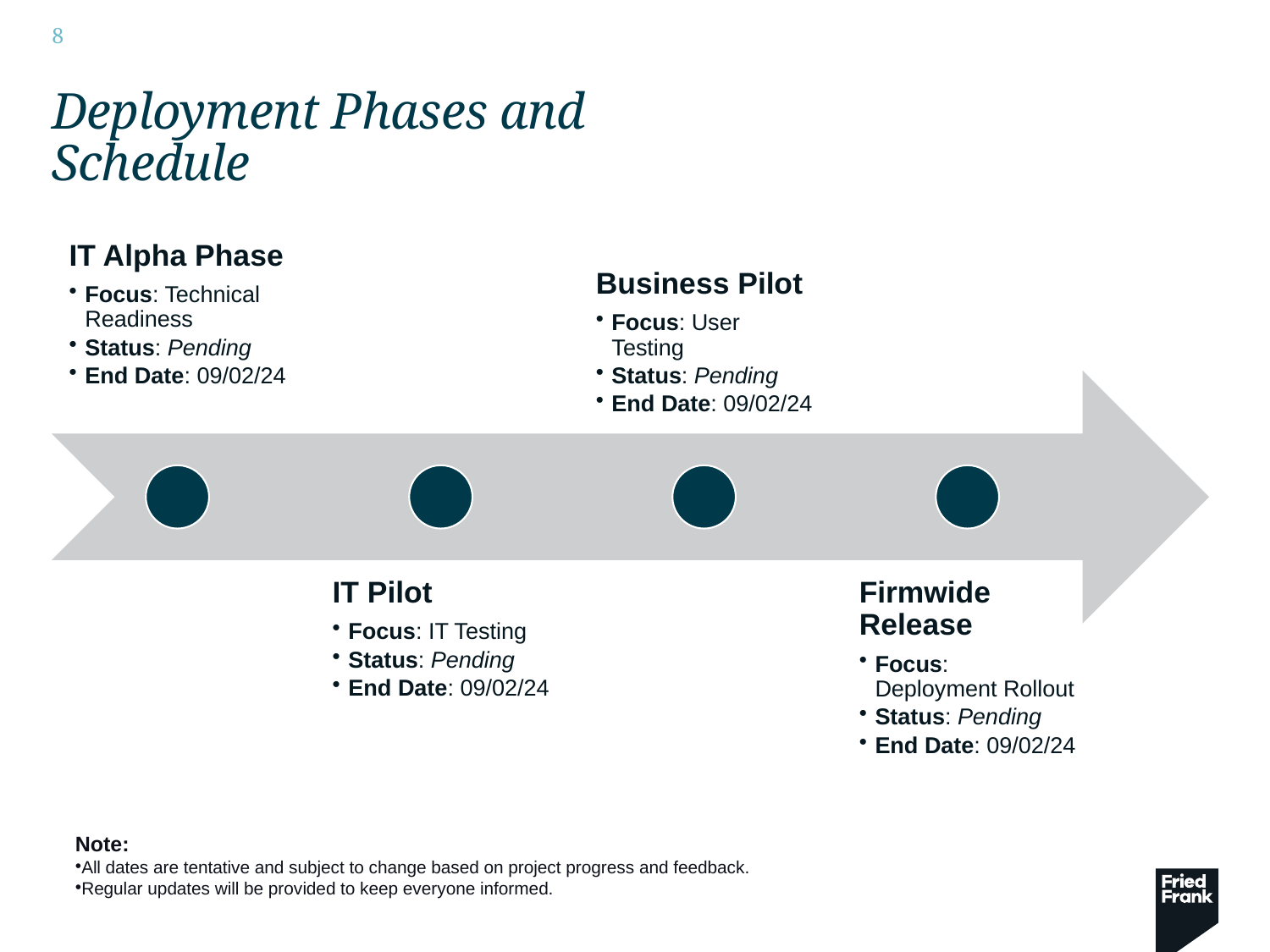

# Deployment Phases and Schedule
IT Alpha Phase
Focus: Technical Readiness
Status: Pending
End Date: 09/02/24

IT Pilot
Focus: IT Testing
Status: Pending
End Date: 09/02/24
Business Pilot
Focus: User Testing
Status: Pending
End Date: 09/02/24
Firmwide Release
Focus: Deployment Rollout
Status: Pending
End Date: 09/02/24
Note:
All dates are tentative and subject to change based on project progress and feedback.
Regular updates will be provided to keep everyone informed.